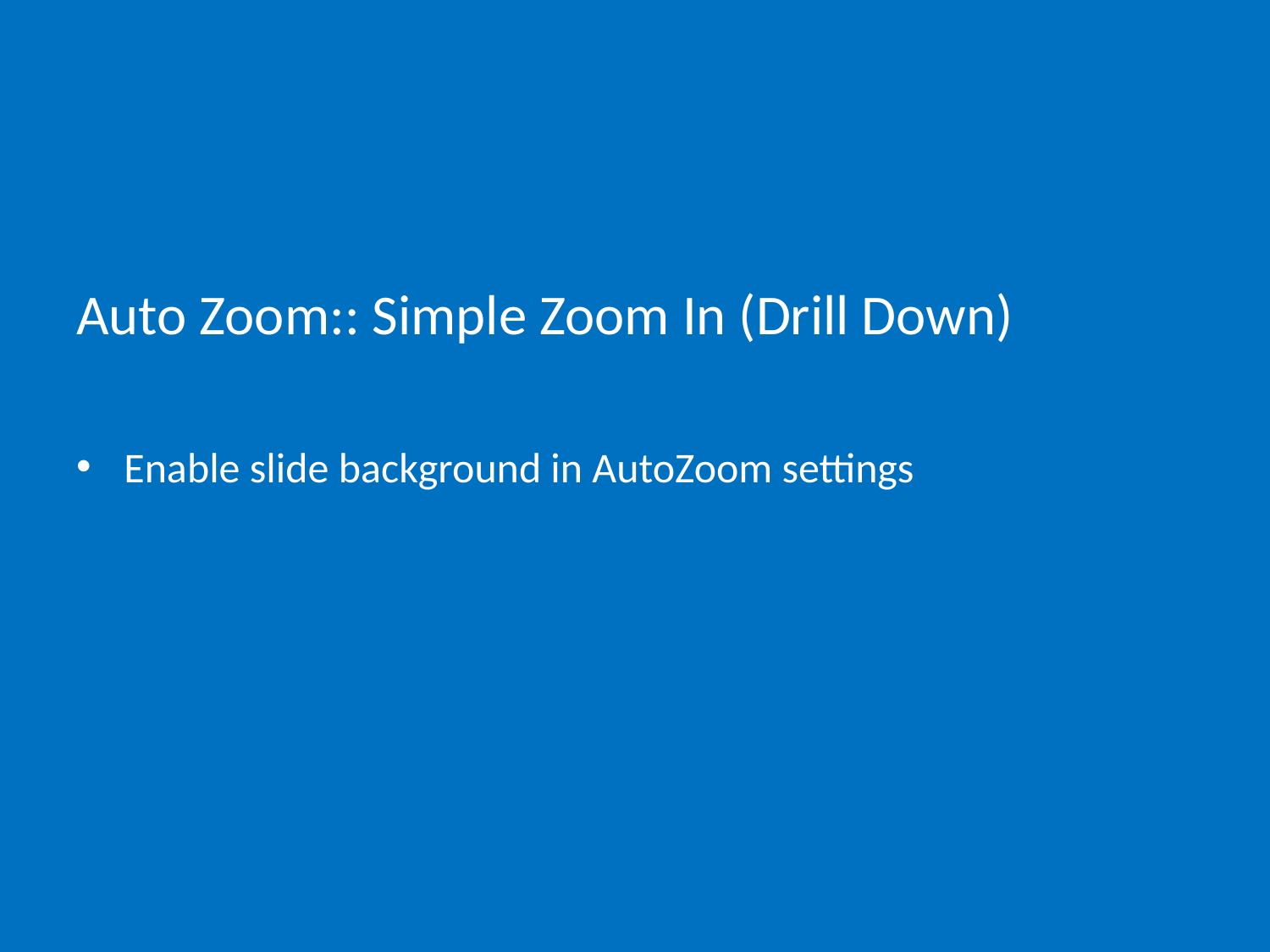

# Auto Zoom:: Simple Zoom In (Drill Down)
Enable slide background in AutoZoom settings